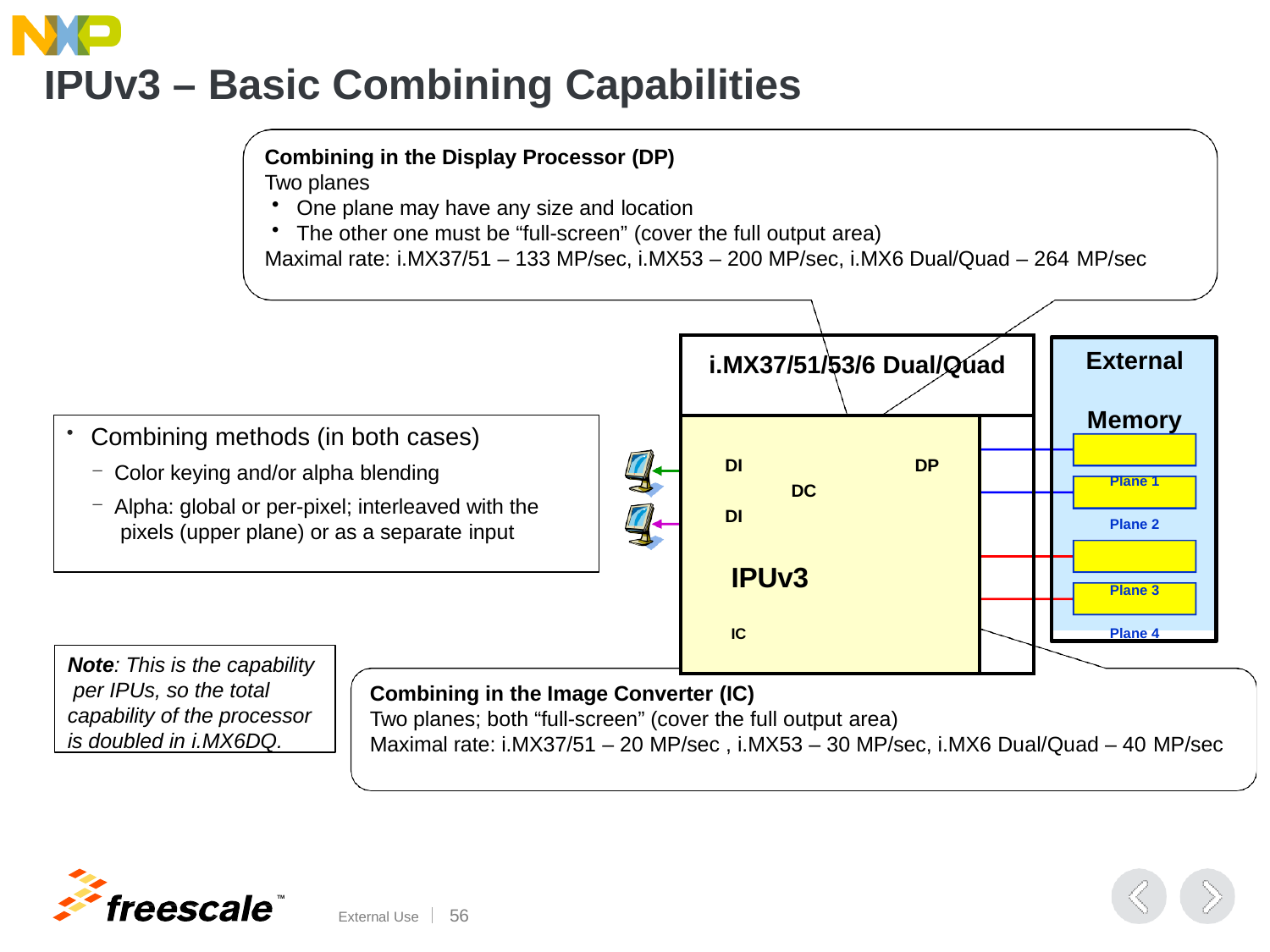

# IPUv3 – Basic Combining Capabilities

Combining in the Display Processor (DP)
Two planes
One plane may have any size and location
The other one must be “full-screen” (cover the full output area)
Maximal rate: i.MX37/51 – 133 MP/sec, i.MX53 – 200 MP/sec, i.MX6 Dual/Quad – 264 MP/sec
| i.MX37/51/53/6 Dual/Quad |  |
| --- | --- |
| DI DP DC DI IPUv3 IC |  |

External  Memory

Plane 1

Plane 2

Plane 3

Plane 4
Combining methods (in both cases)
Color keying and/or alpha blending
Alpha: global or per-pixel; interleaved with the  pixels (upper plane) or as a separate input

Note: This is the capability  per IPUs, so the total  capability of the processor  is doubled in i.MX6DQ.
Combining in the Image Converter (IC)
Two planes; both “full-screen” (cover the full output area)
Maximal rate: i.MX37/51 – 20 MP/sec , i.MX53 – 30 MP/sec, i.MX6 Dual/Quad – 40 MP/sec
TM
External Use	56